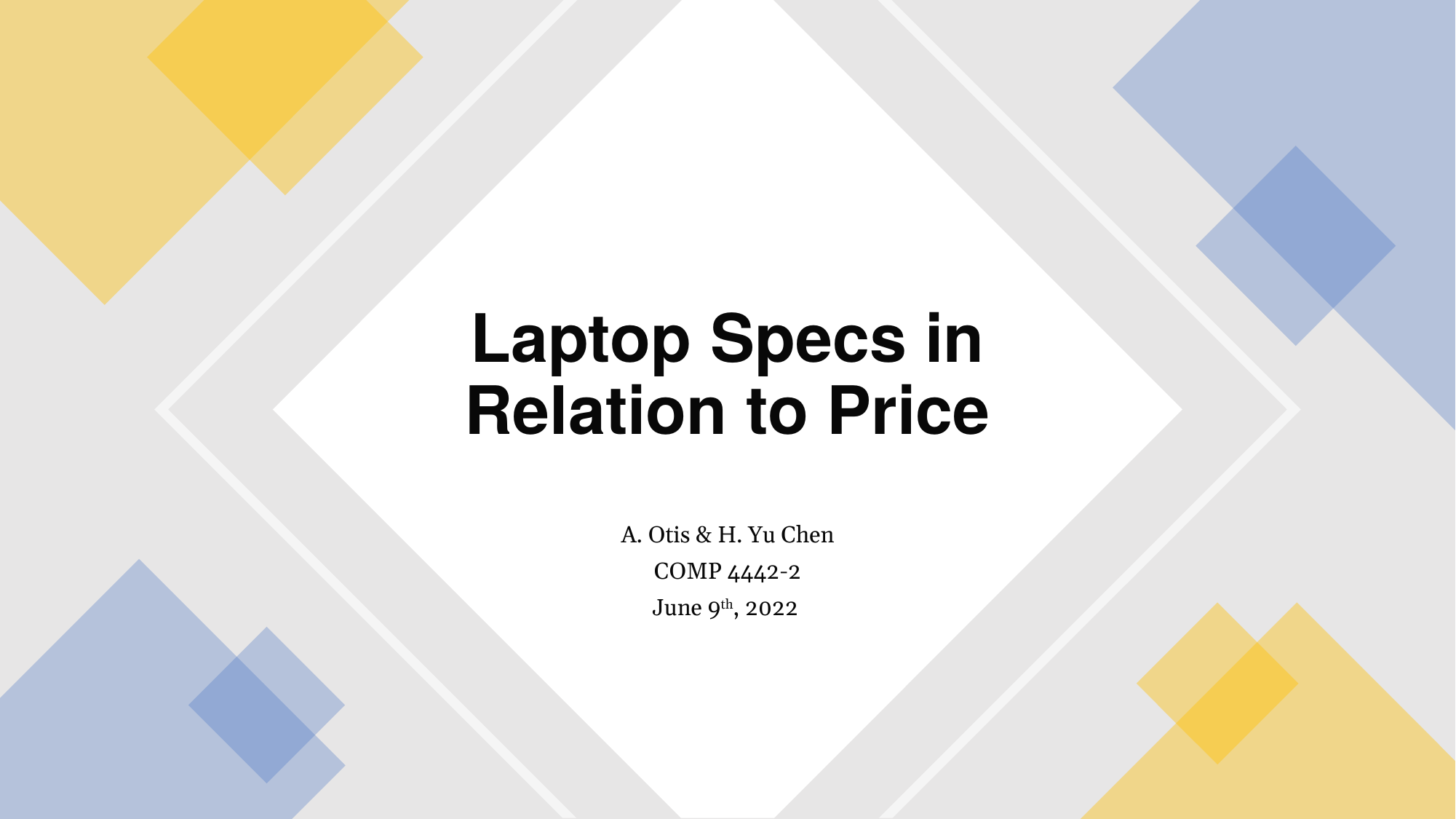

# Laptop Specs in Relation to Price
A. Otis & H. Yu Chen
COMP 4442-2
June 9th, 2022

1